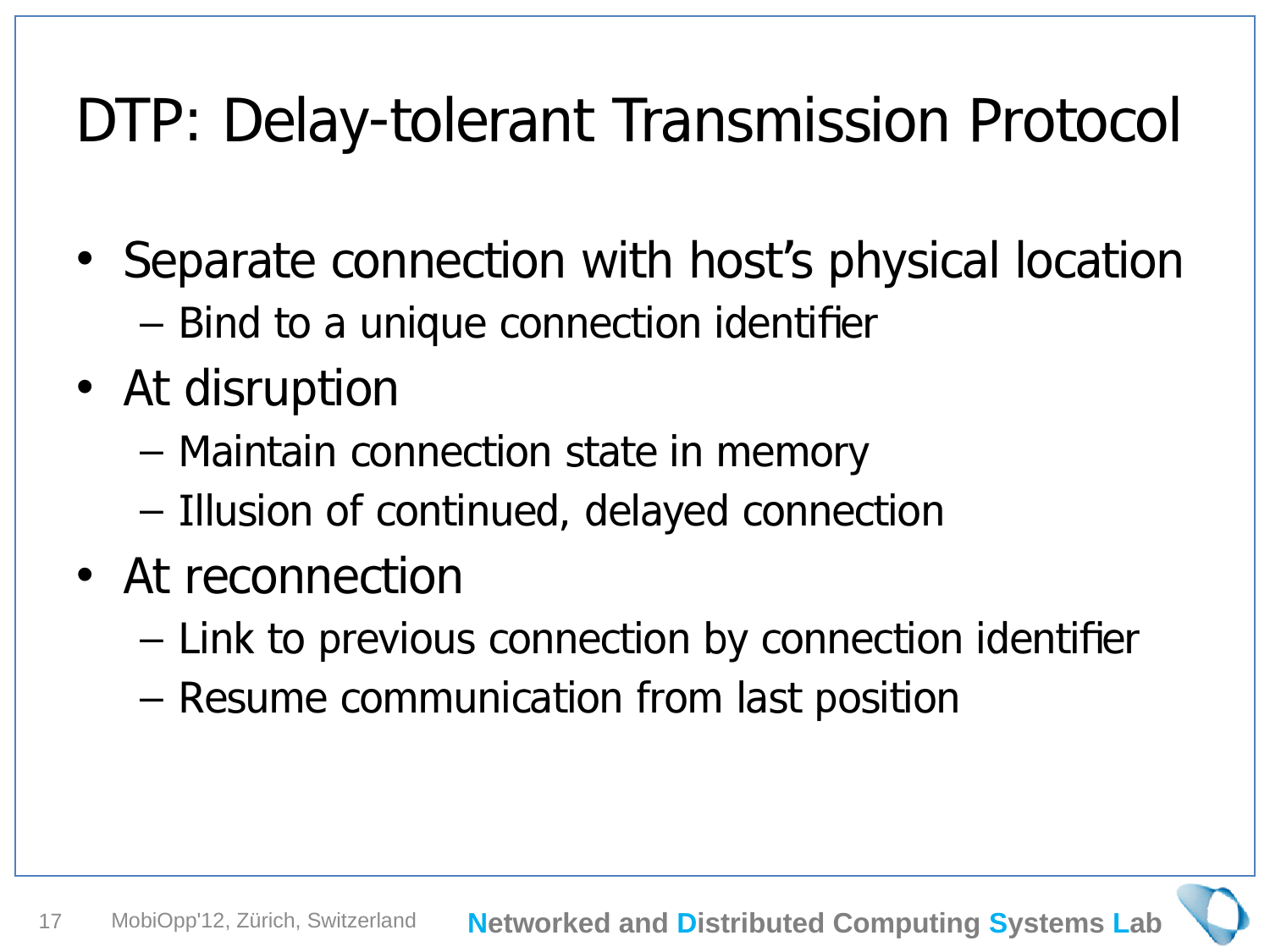

# DTP: Delay-tolerant Transmission Protocol
Separate connection with host’s physical location
Bind to a unique connection identifier
At disruption
Maintain connection state in memory
Illusion of continued, delayed connection
At reconnection
Link to previous connection by connection identifier
Resume communication from last position
MobiOpp'12, Zürich, Switzerland
17